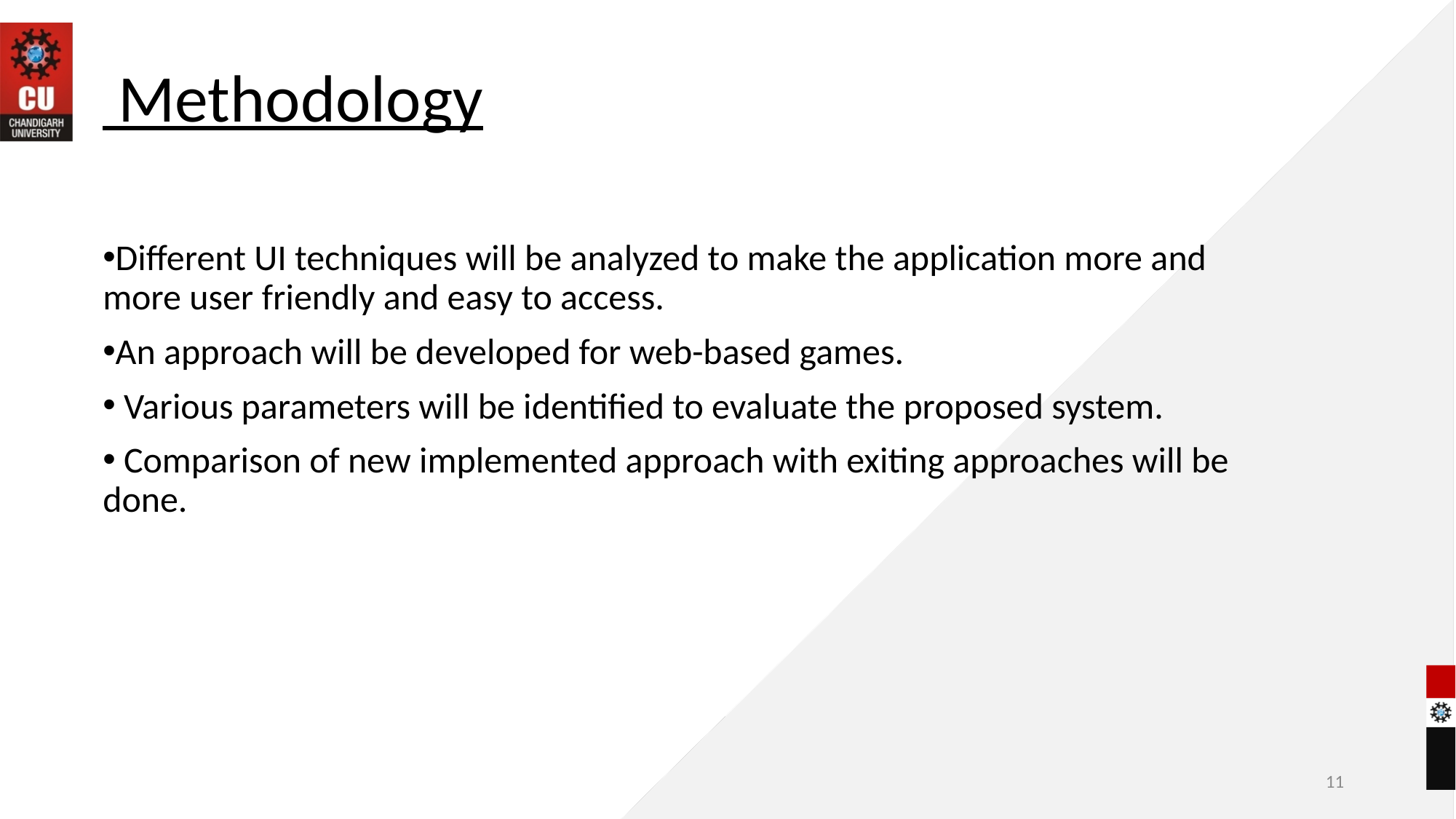

Methodology

Different UI techniques will be analyzed to make the application more and more user friendly and easy to access.
An approach will be developed for web-based games.
 Various parameters will be identified to evaluate the proposed system.
 Comparison of new implemented approach with exiting approaches will be done.

11